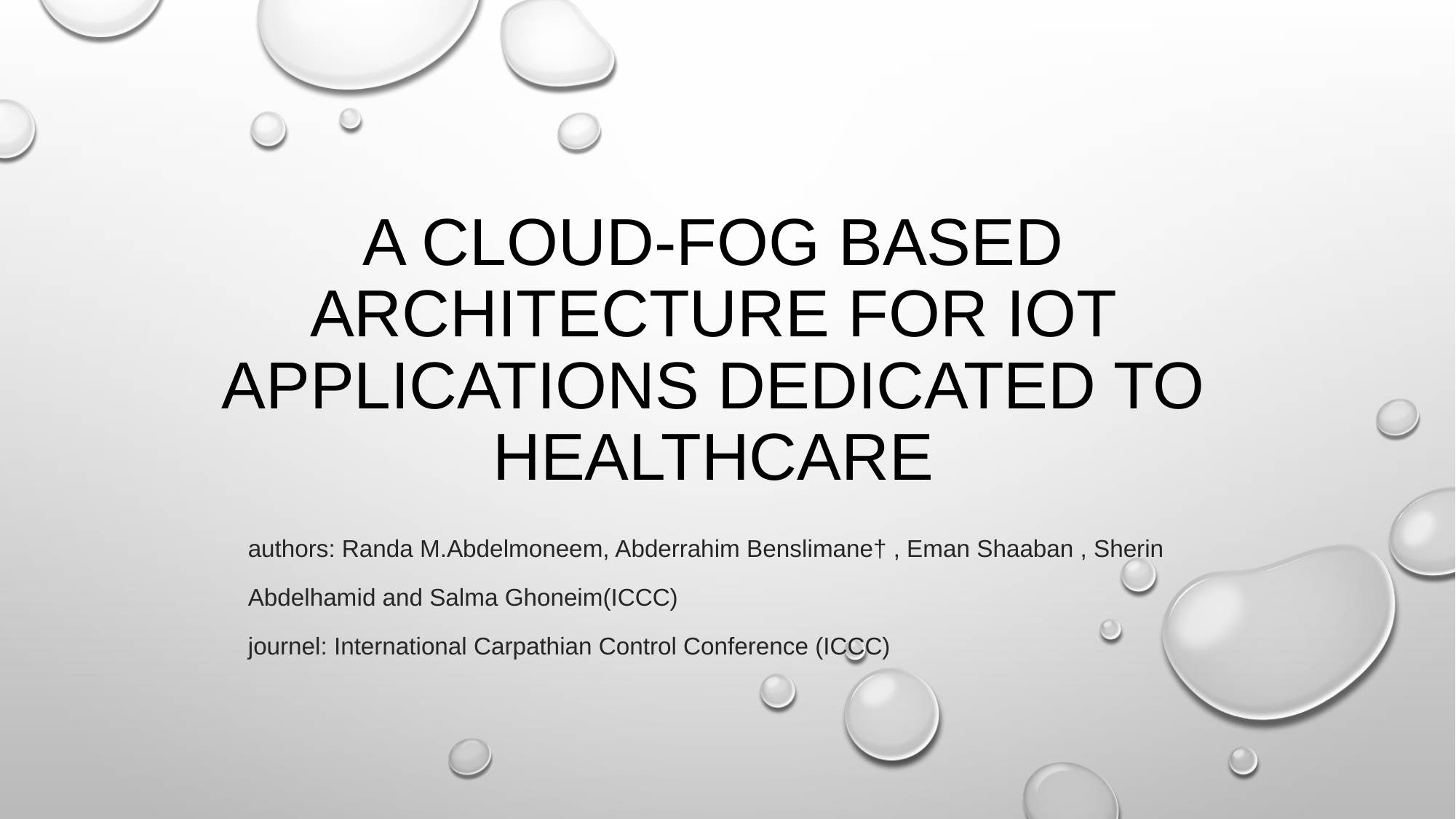

# A cloud-fog based architecture for iot applications dedicated to healthcare
authors: Randa M.Abdelmoneem, Abderrahim Benslimane† , Eman Shaaban , Sherin Abdelhamid and Salma Ghoneim(ICCC)
journel: International Carpathian Control Conference (ICCC)